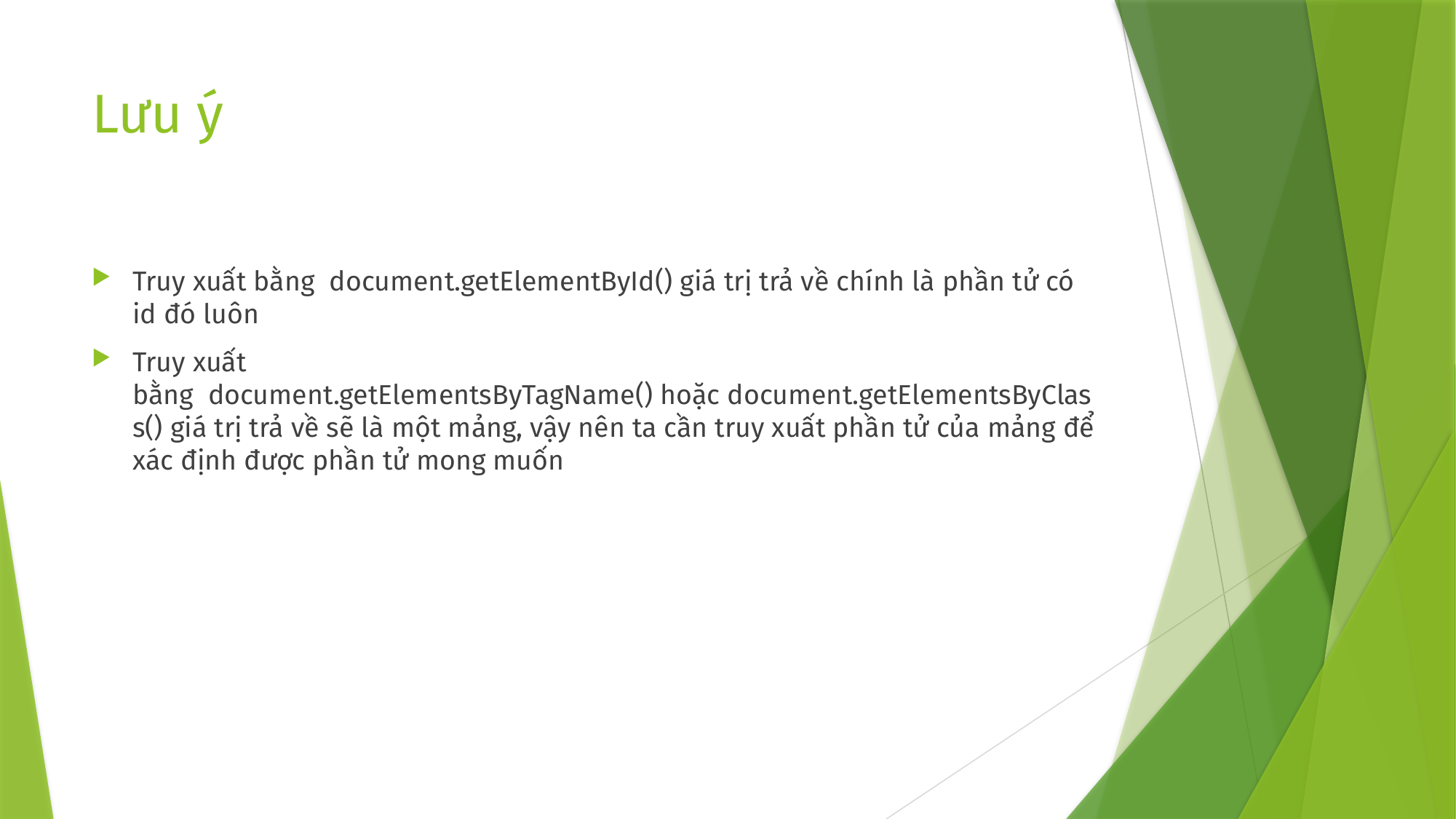

# Lưu ý
Truy xuất bằng  document.getElementById() giá trị trả về chính là phần tử có id đó luôn
Truy xuất bằng  document.getElementsByTagName() hoặc document.getElementsByClass() giá trị trả về sẽ là một mảng, vậy nên ta cần truy xuất phần tử của mảng để xác định được phần tử mong muốn